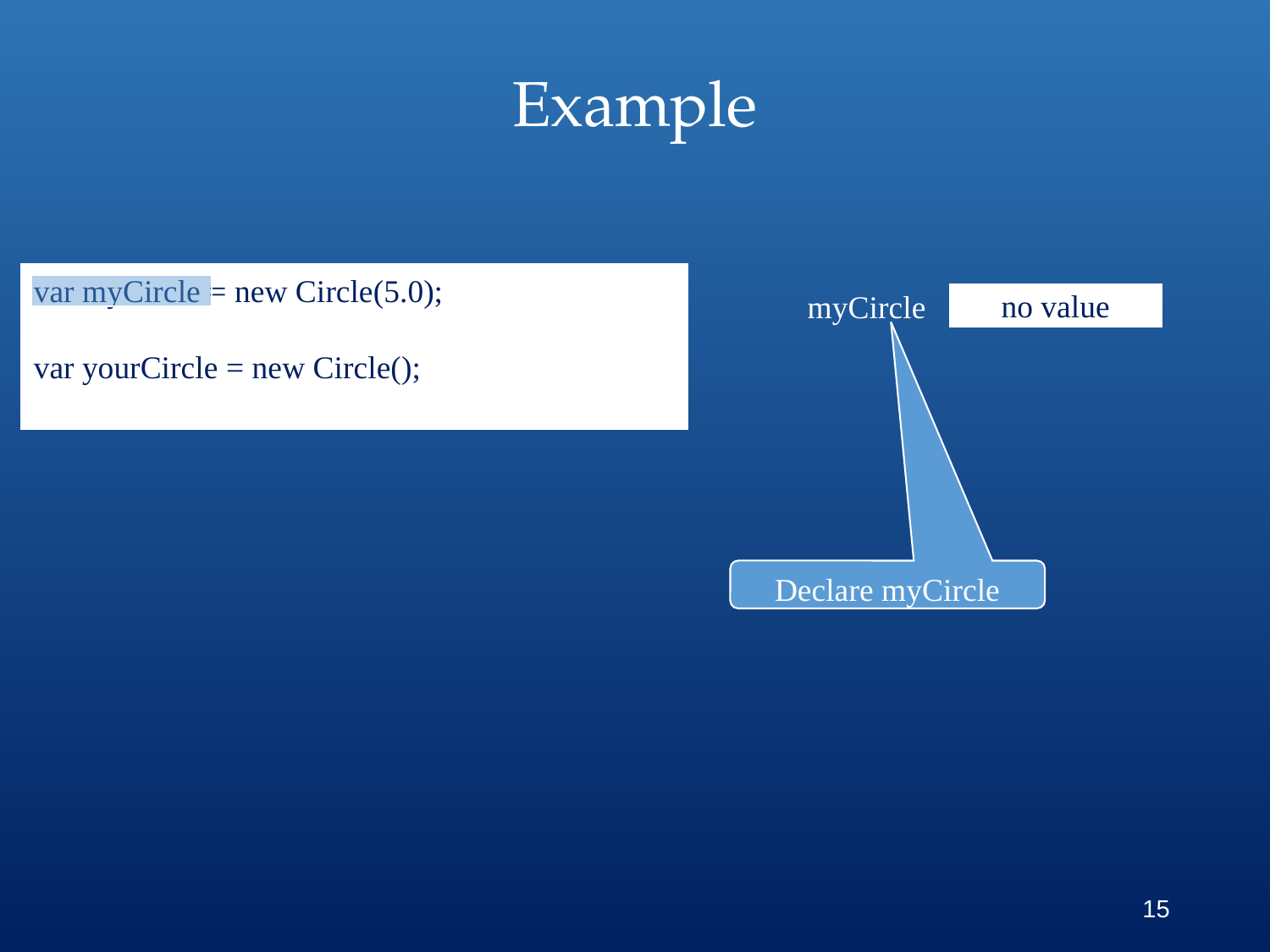

Example
var myCircle = new Circle(5.0);

var yourCircle = new Circle();

myCircle
no value

Declare myCircle
15